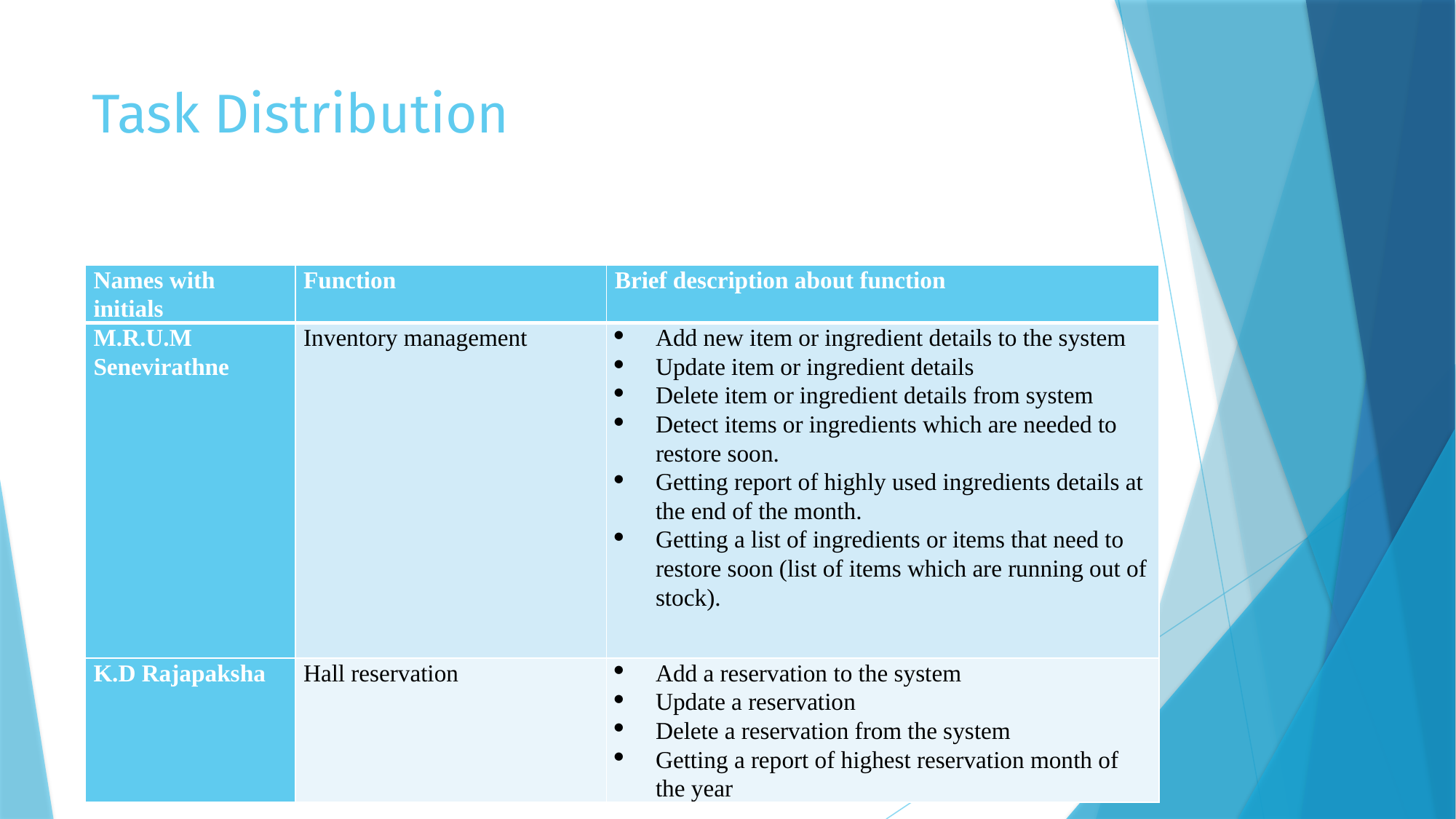

# Task Distribution
| Names with initials | Function | Brief description about function |
| --- | --- | --- |
| M.R.U.M Senevirathne | Inventory management | Add new item or ingredient details to the system Update item or ingredient details Delete item or ingredient details from system Detect items or ingredients which are needed to restore soon. Getting report of highly used ingredients details at the end of the month. Getting a list of ingredients or items that need to restore soon (list of items which are running out of stock). |
| K.D Rajapaksha | Hall reservation | Add a reservation to the system Update a reservation Delete a reservation from the system Getting a report of highest reservation month of the year |